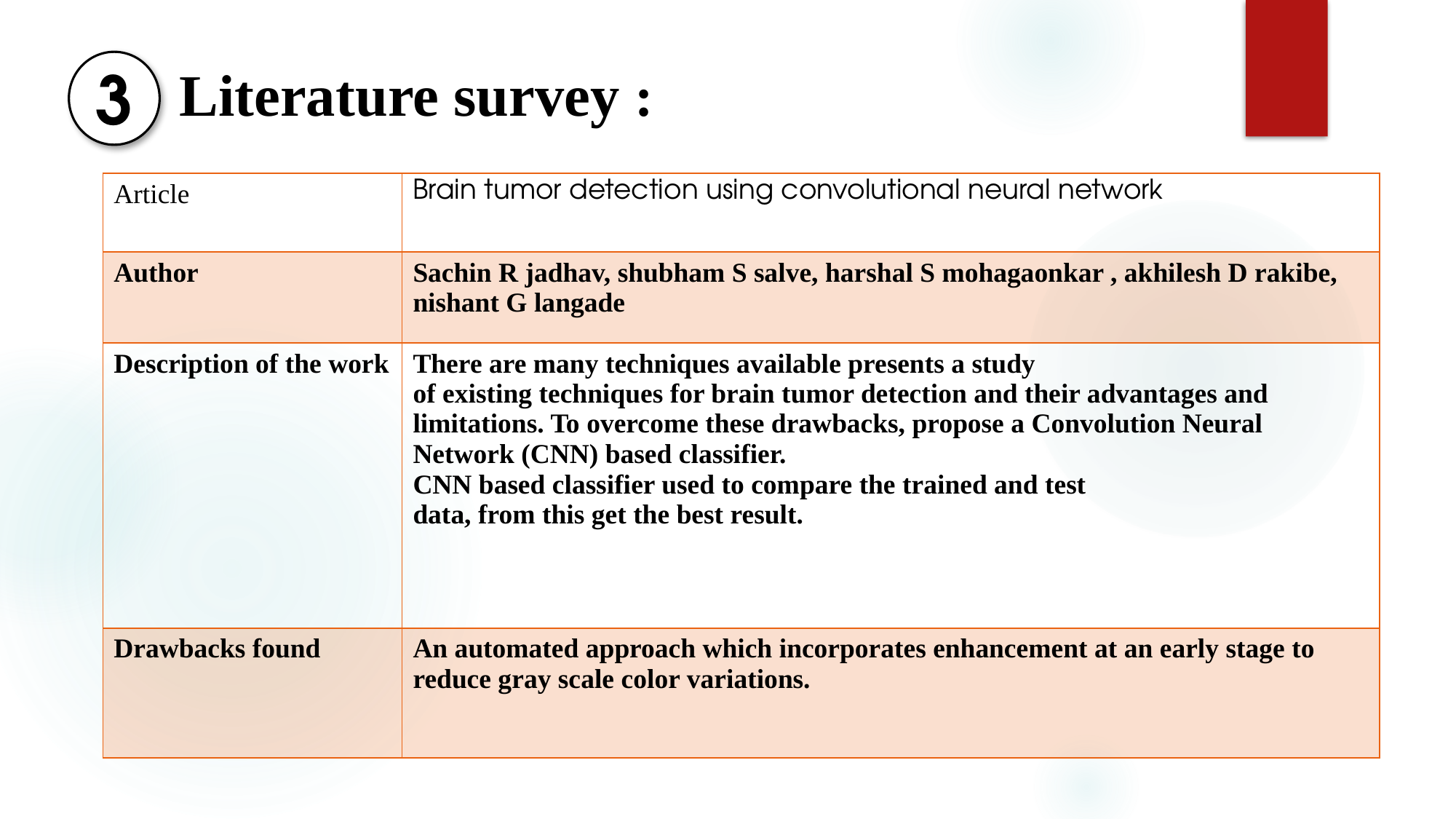

3
# Literature survey :
| Article | Brain tumor detection using convolutional neural network |
| --- | --- |
| Author | Sachin R jadhav, shubham S salve, harshal S mohagaonkar , akhilesh D rakibe, nishant G langade |
| Description of the work | There are many techniques available presents a study of existing techniques for brain tumor detection and their advantages and limitations. To overcome these drawbacks, propose a Convolution Neural Network (CNN) based classifier. CNN based classifier used to compare the trained and test data, from this get the best result. |
| Drawbacks found | An automated approach which incorporates enhancement at an early stage to reduce gray scale color variations. |